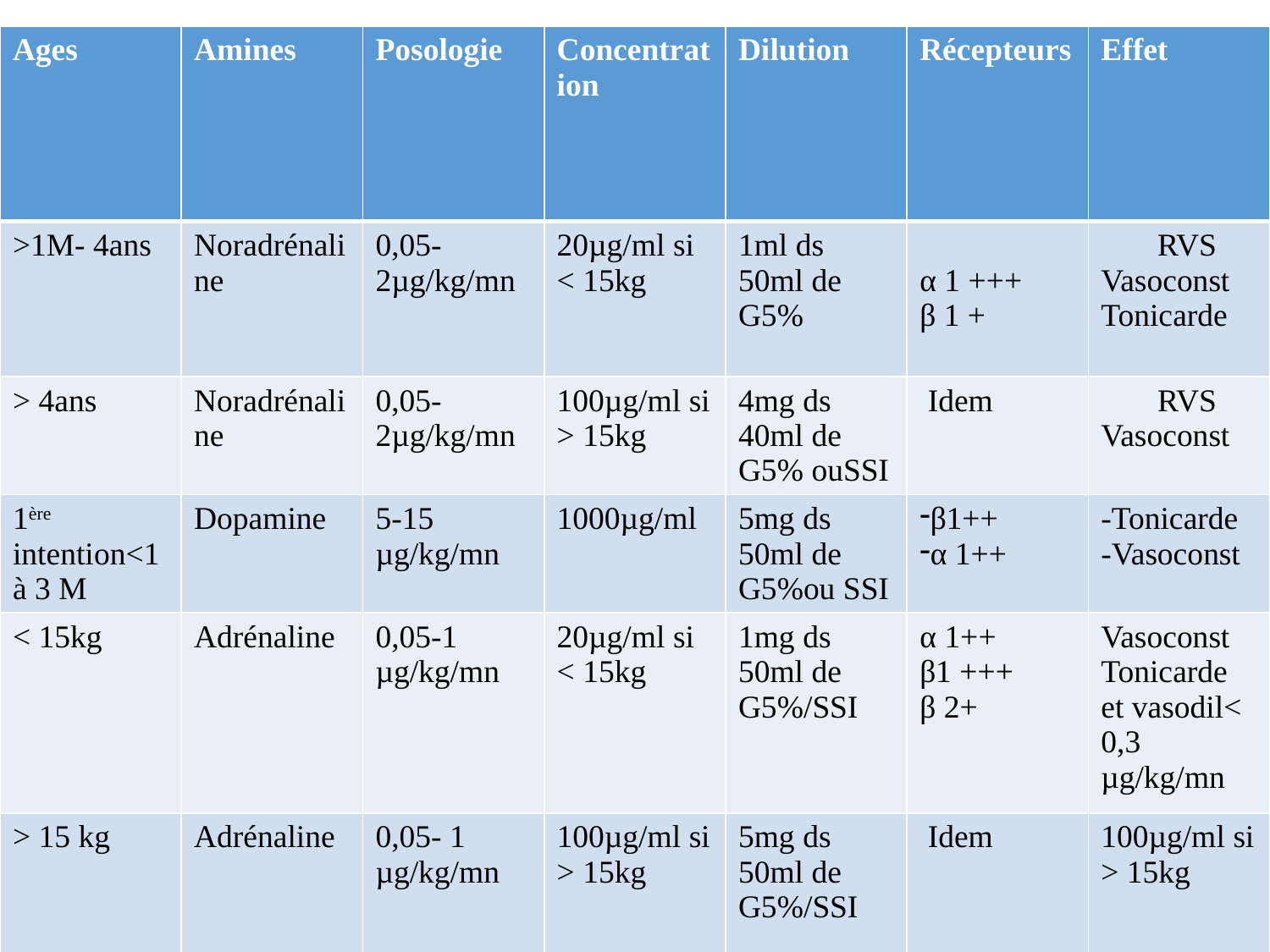

| Ages | Amines | Posologie | Concentration | Dilution | Récepteurs | Effet |
| --- | --- | --- | --- | --- | --- | --- |
| >1M- 4ans | Noradrénaline | 0,05- 2µg/kg/mn | 20µg/ml si < 15kg | 1ml ds 50ml de G5% | α 1 +++ β 1 + | RVS Vasoconst Tonicarde |
| > 4ans | Noradrénaline | 0,05- 2µg/kg/mn | 100µg/ml si > 15kg | 4mg ds 40ml de G5% ouSSI | Idem | RVS Vasoconst |
| 1ère intention<1 à 3 M | Dopamine | 5-15 µg/kg/mn | 1000µg/ml | 5mg ds 50ml de G5%ou SSI | β1++ α 1++ | -Tonicarde -Vasoconst |
| < 15kg | Adrénaline | 0,05-1 µg/kg/mn | 20µg/ml si < 15kg | 1mg ds 50ml de G5%/SSI | α 1++ β1 +++ β 2+ | Vasoconst Tonicarde et vasodil< 0,3 µg/kg/mn |
| > 15 kg | Adrénaline | 0,05- 1 µg/kg/mn | 100µg/ml si > 15kg | 5mg ds 50ml de G5%/SSI | Idem | 100µg/ml si > 15kg |
11/14/2023